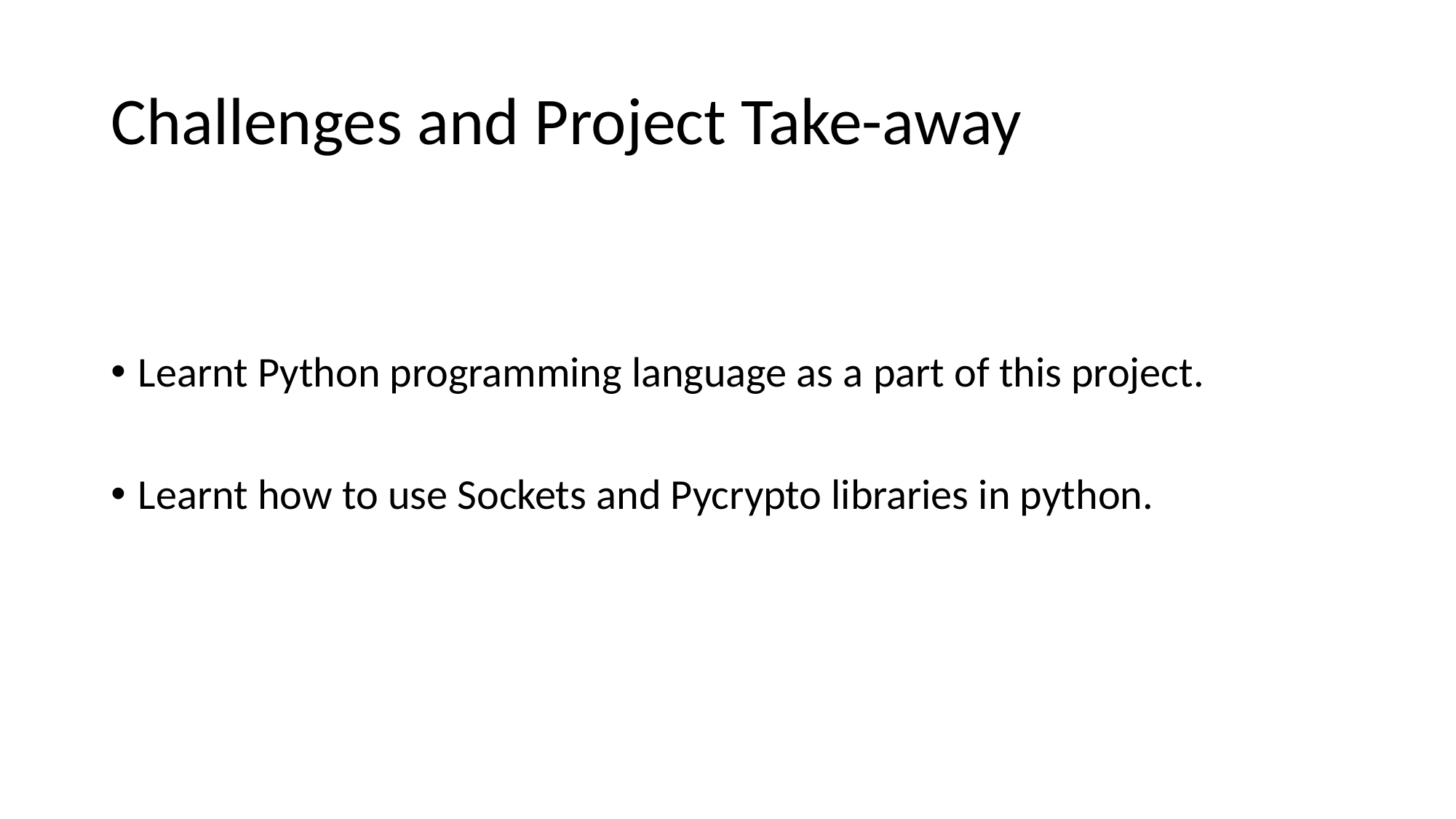

# Challenges and Project Take-away

Learnt Python programming language as a part of this project.

Learnt how to use Sockets and Pycrypto libraries in python.